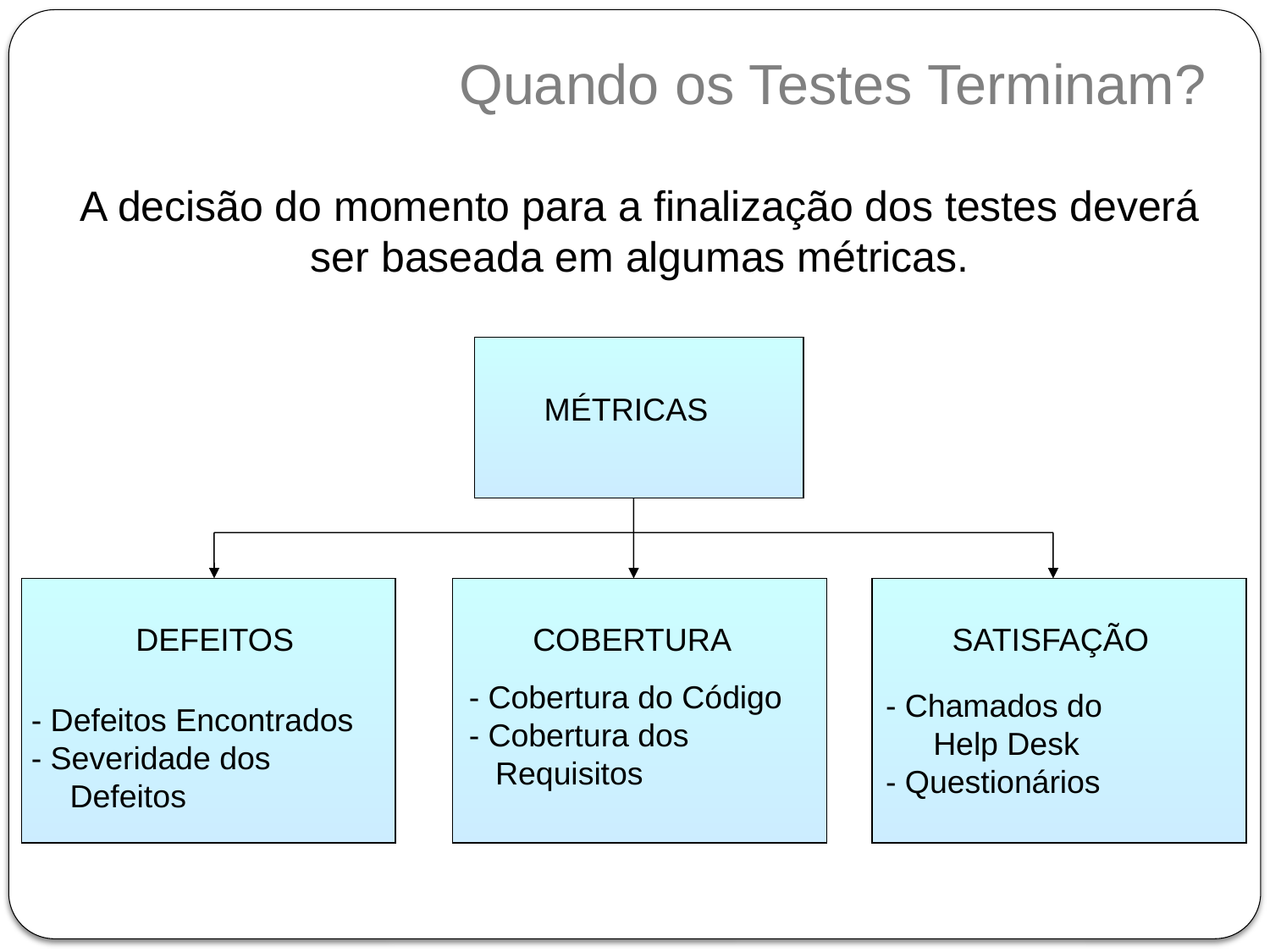

Quando os Testes Terminam?
A decisão do momento para a finalização dos testes deverá ser baseada em algumas métricas.

MÉTRICAS

DEFEITOS
COBERTURA
SATISFAÇÃO
- Cobertura do Código
- Cobertura dos
   Requisitos
- Chamados do
Help Desk
- Questionários
 - Defeitos Encontrados
 - Severidade dos Defeitos